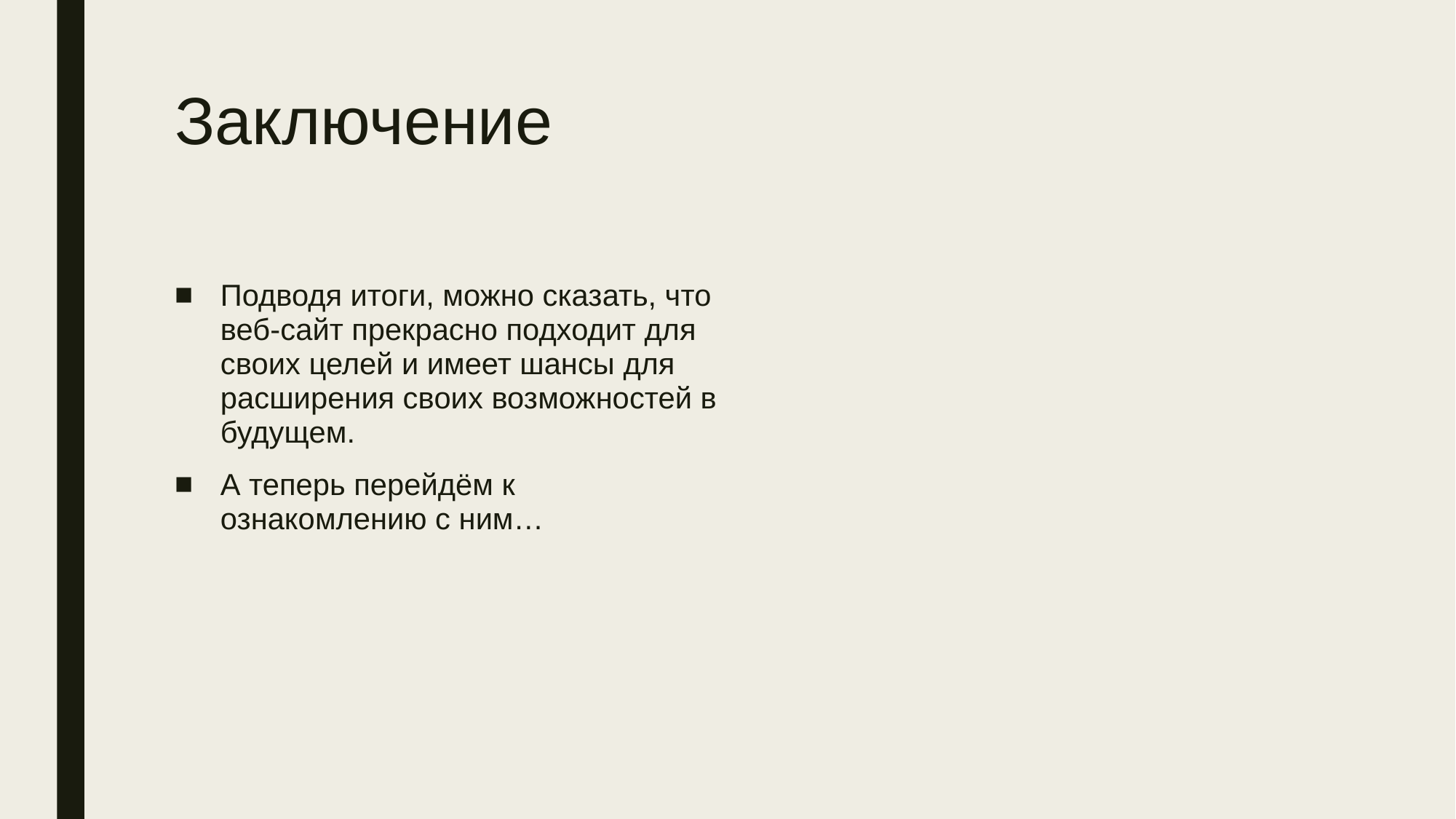

# Заключение
Подводя итоги, можно сказать, что веб-сайт прекрасно подходит для своих целей и имеет шансы для расширения своих возможностей в будущем.
А теперь перейдём к ознакомлению с ним…